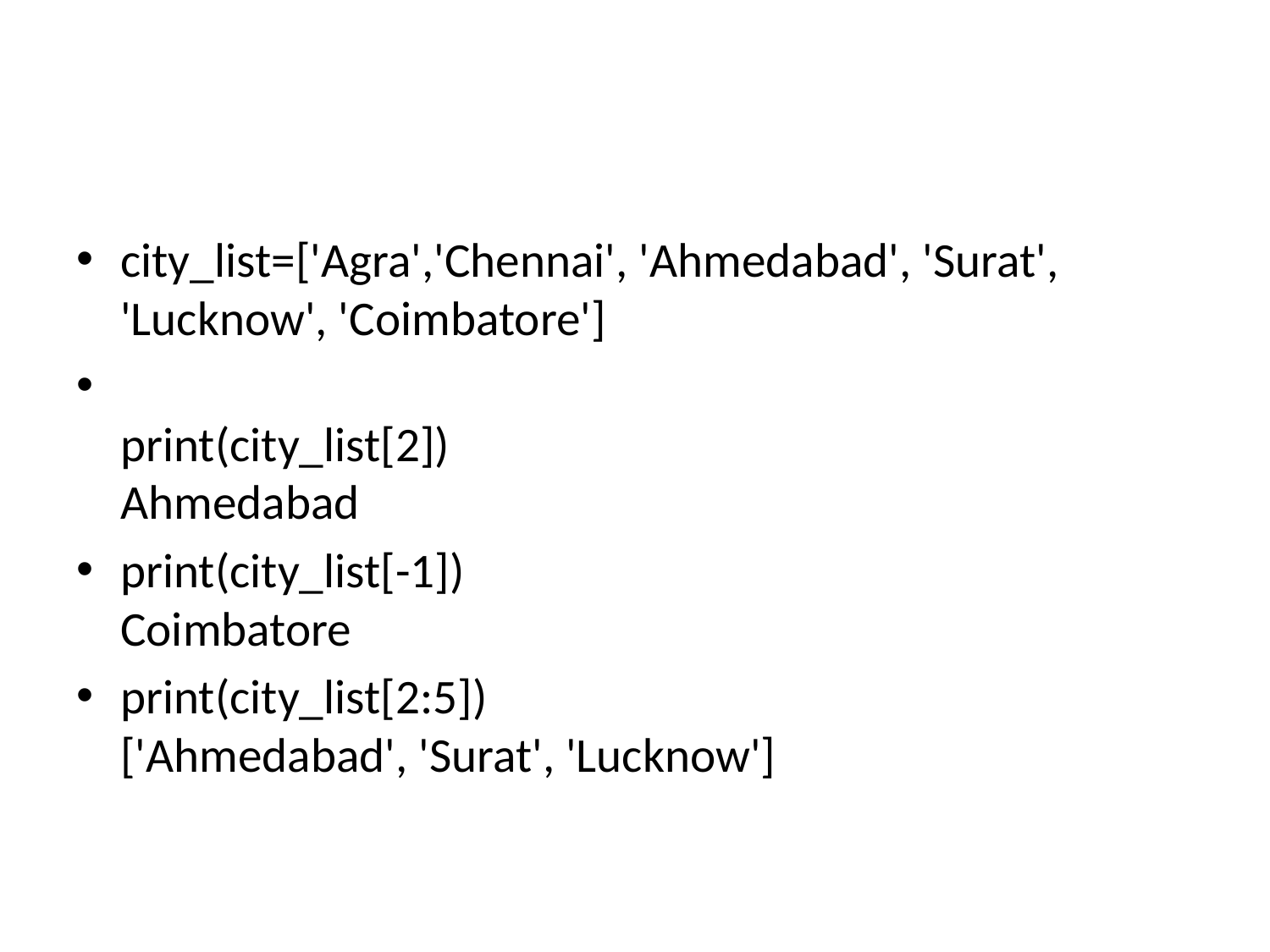

#
city_list=['Agra','Chennai', 'Ahmedabad', 'Surat', 'Lucknow', 'Coimbatore']
print(city_list[2])
Ahmedabad
print(city_list[-1])
Coimbatore
print(city_list[2:5])
['Ahmedabad', 'Surat', 'Lucknow']